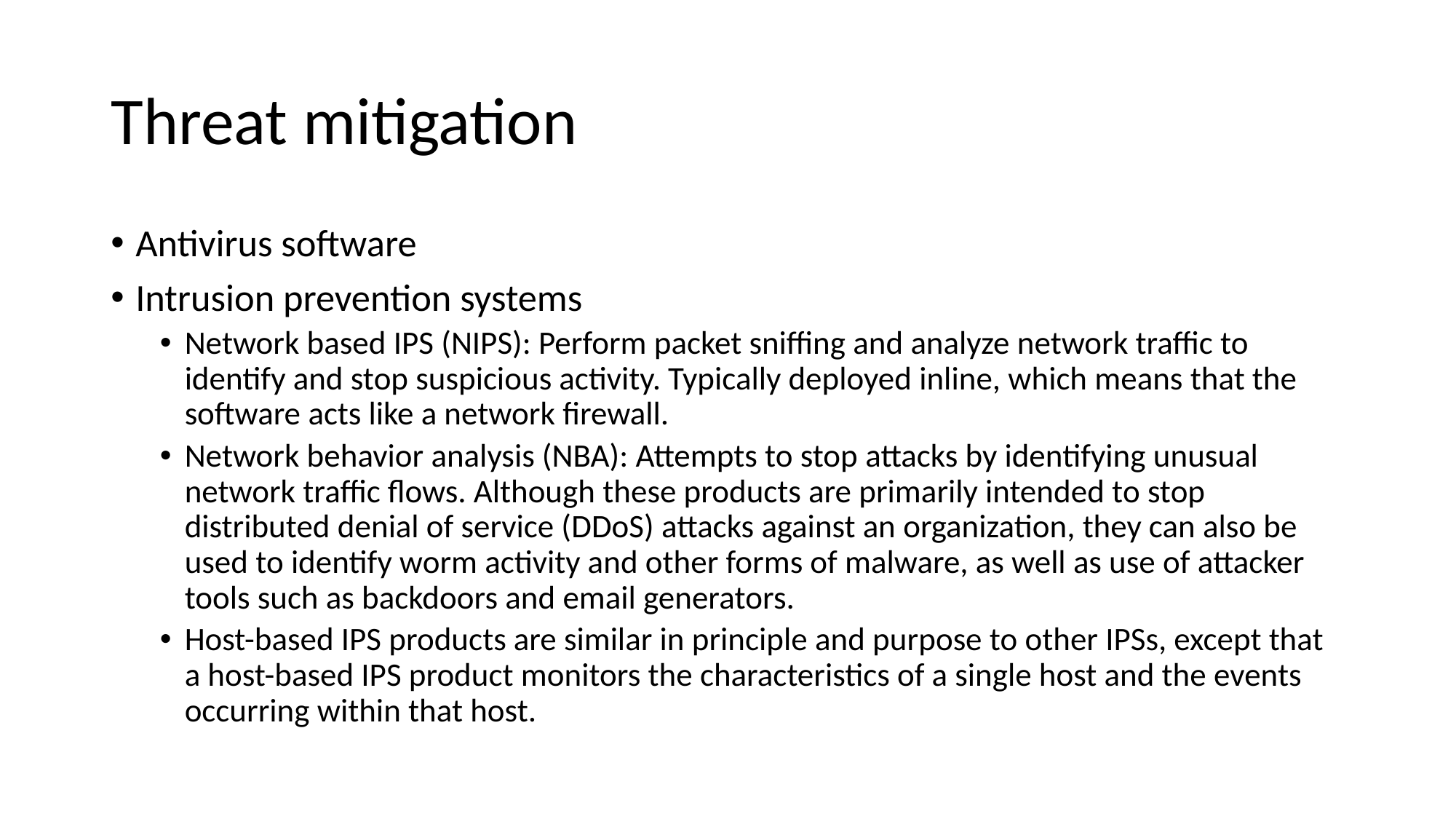

# Threat mitigation
Antivirus software
Intrusion prevention systems
Network based IPS (NIPS): Perform packet sniffing and analyze network traffic to identify and stop suspicious activity. Typically deployed inline, which means that the software acts like a network firewall.
Network behavior analysis (NBA): Attempts to stop attacks by identifying unusual network traffic flows. Although these products are primarily intended to stop distributed denial of service (DDoS) attacks against an organization, they can also be used to identify worm activity and other forms of malware, as well as use of attacker tools such as backdoors and email generators.
Host-based IPS products are similar in principle and purpose to other IPSs, except that a host-based IPS product monitors the characteristics of a single host and the events occurring within that host.